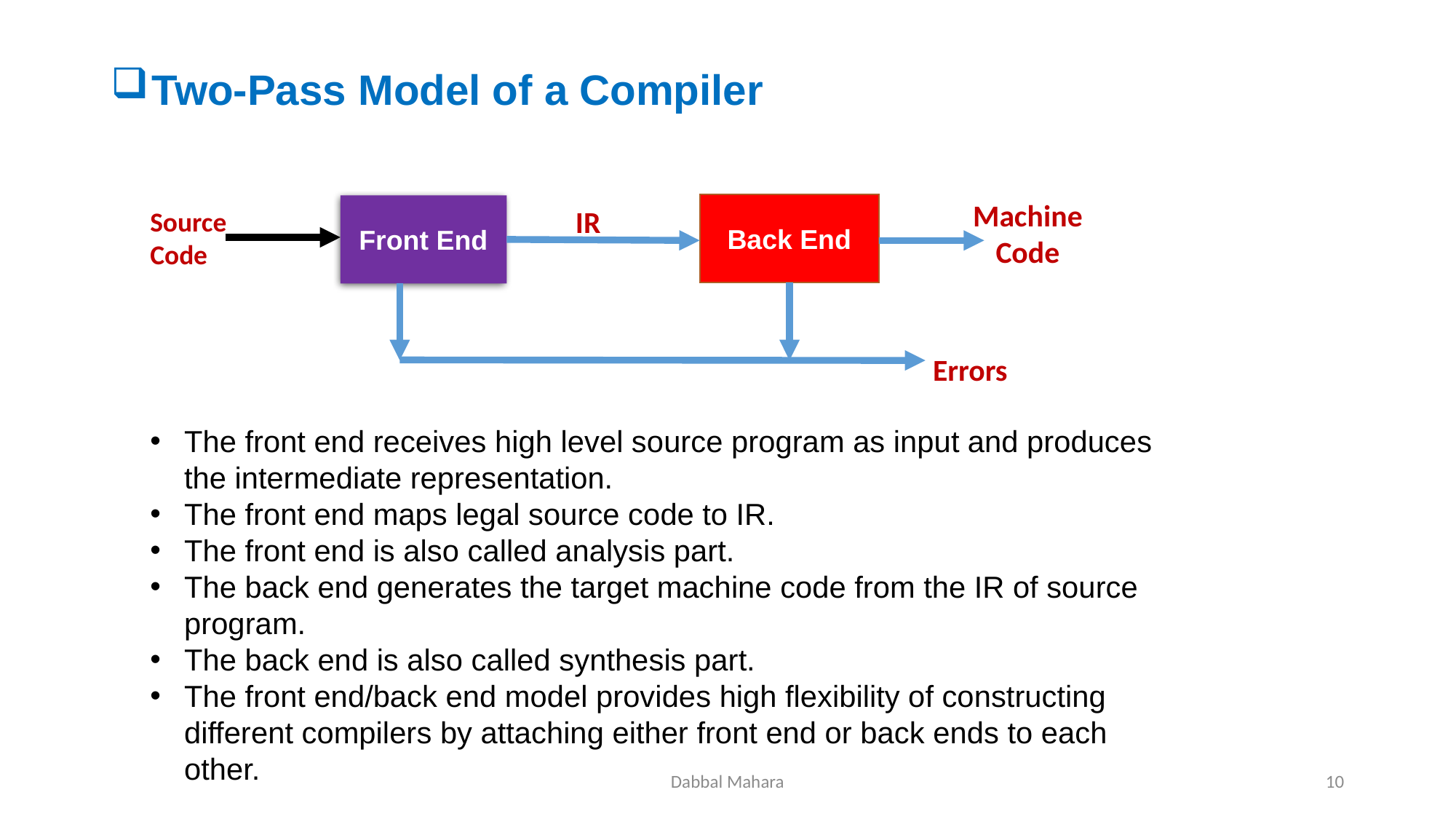

# Two-Pass Model of a Compiler
Machine Code
Back End
Front End
IR
Source Code
Errors
The front end receives high level source program as input and produces the intermediate representation.
The front end maps legal source code to IR.
The front end is also called analysis part.
The back end generates the target machine code from the IR of source program.
The back end is also called synthesis part.
The front end/back end model provides high flexibility of constructing different compilers by attaching either front end or back ends to each other.

Dabbal Mahara
10